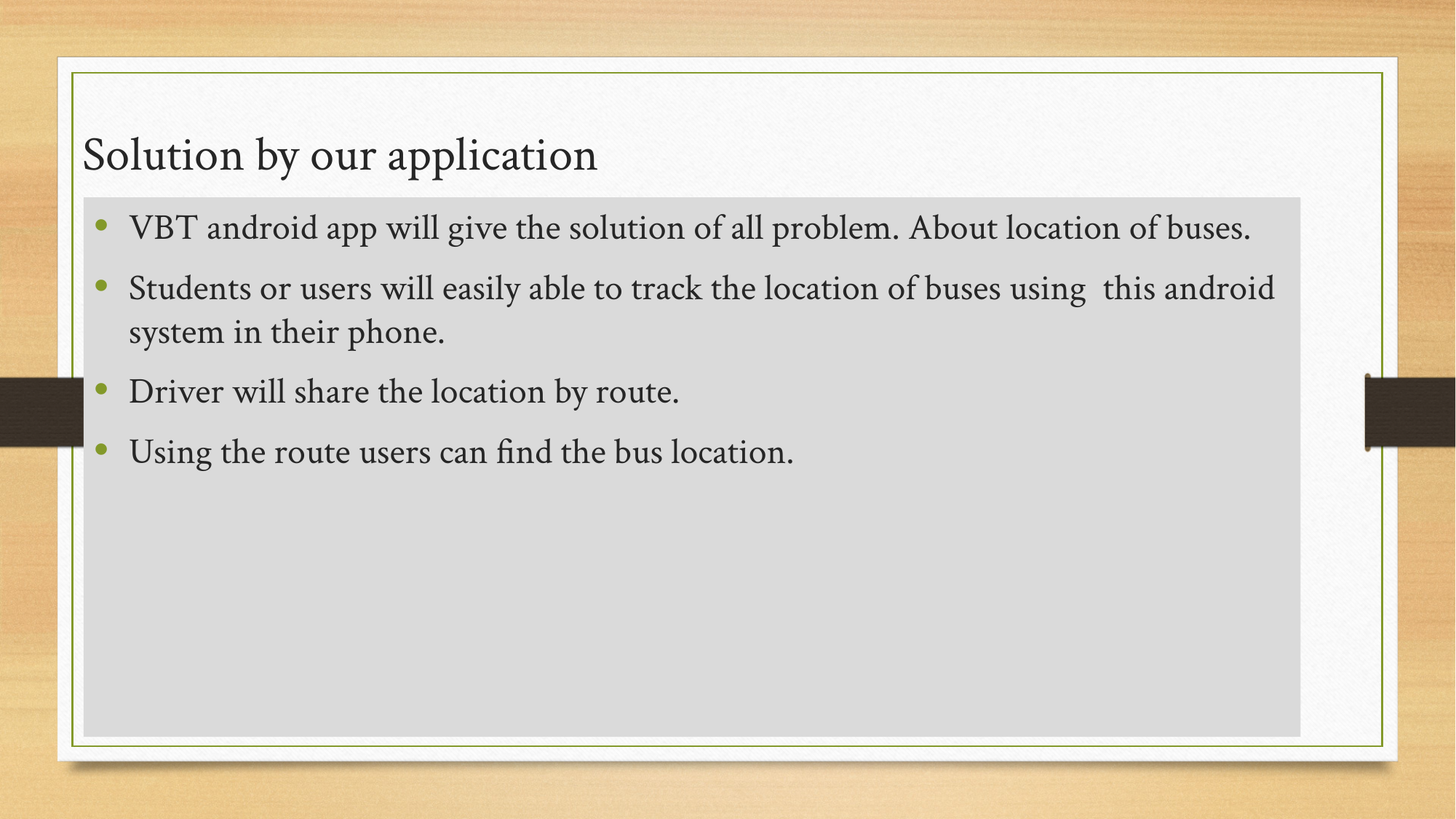

# Solution by our application
VBT android app will give the solution of all problem. About location of buses.
Students or users will easily able to track the location of buses using  this android system in their phone.
Driver will share the location by route.
Using the route users can find the bus location.